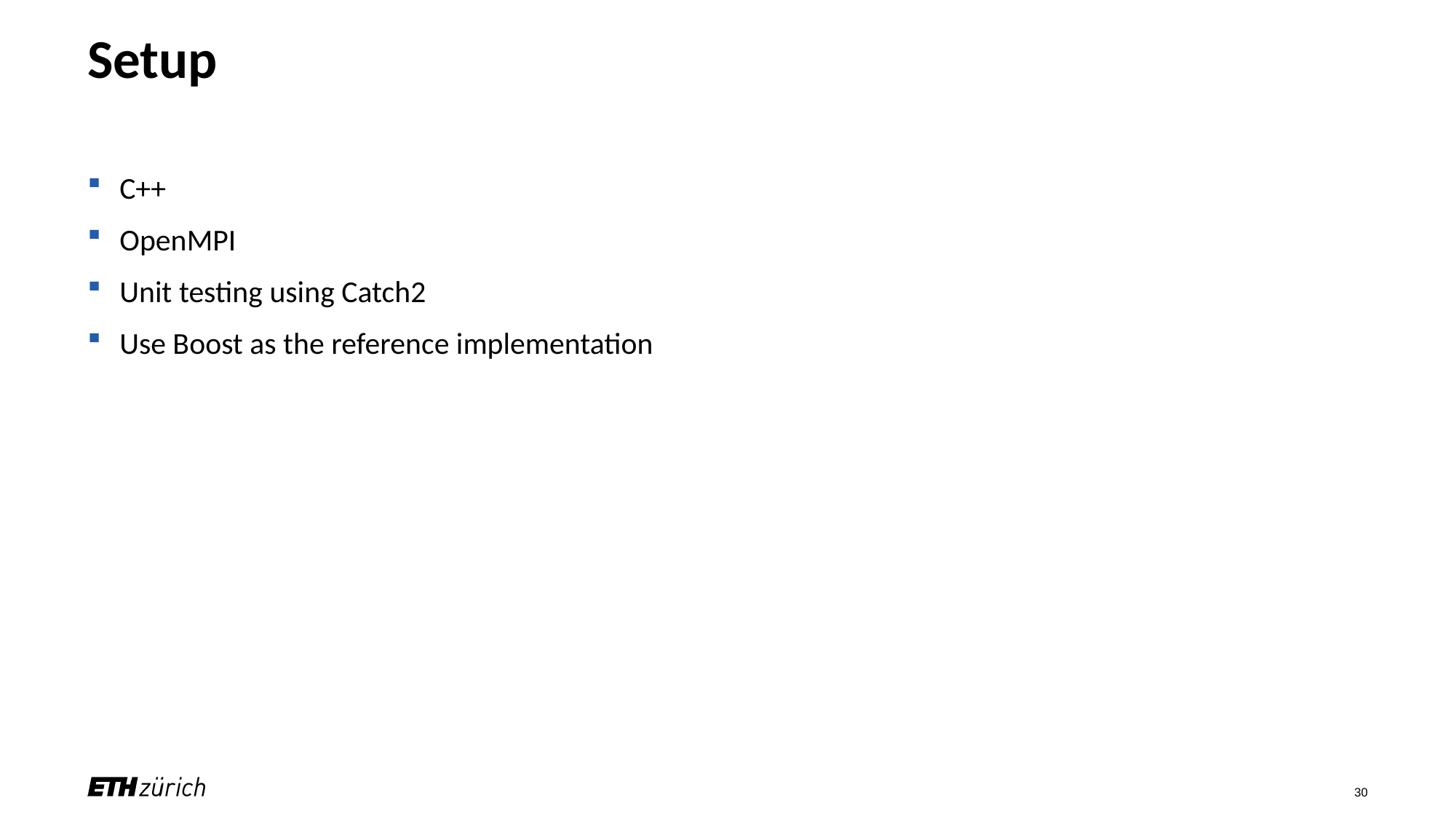

# Setup
C++
OpenMPI
Unit testing using Catch2
Use Boost as the reference implementation
30